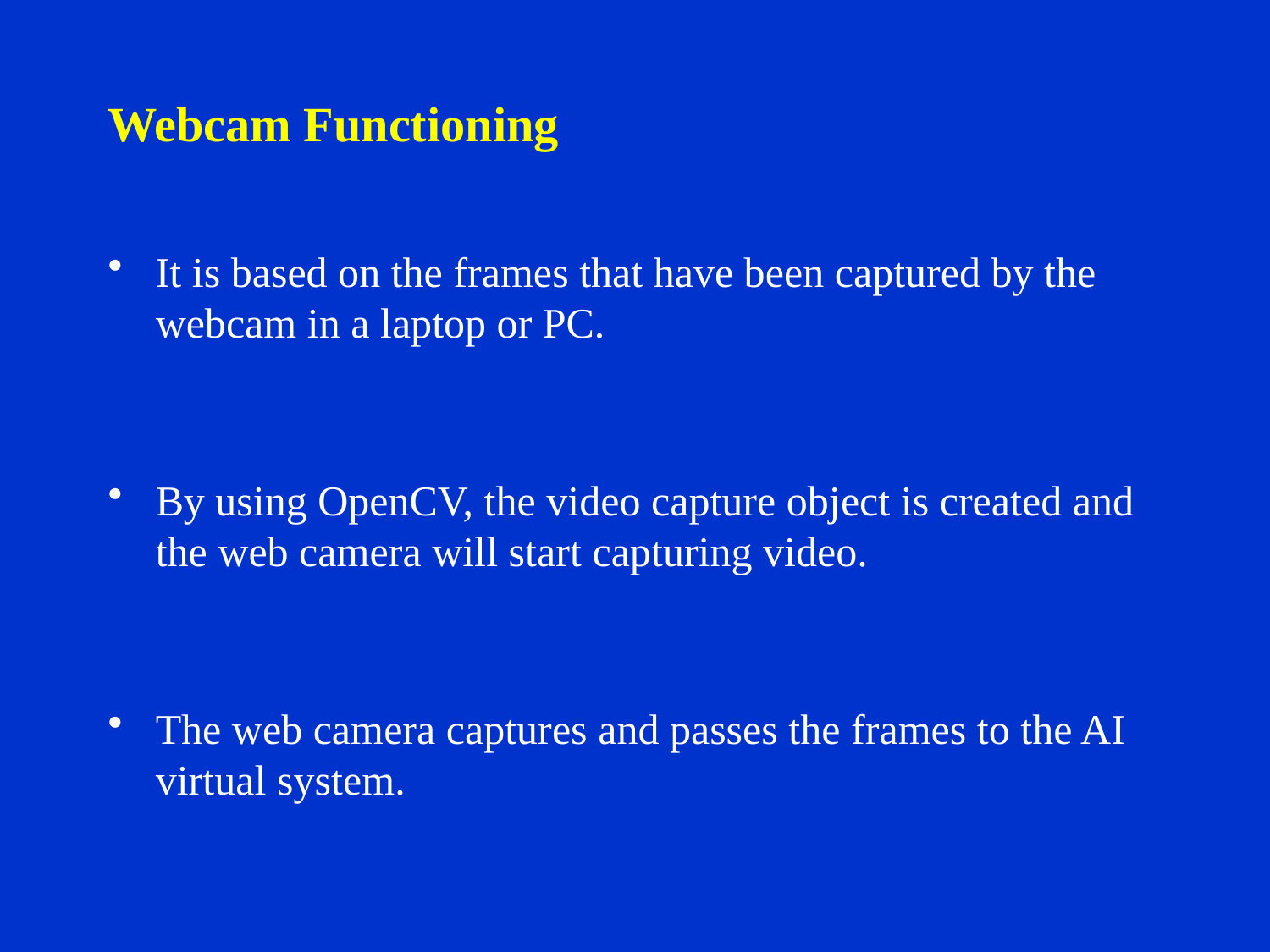

# Webcam Functioning

It is based on the frames that have been captured by the webcam in a laptop or PC.

By using OpenCV, the video capture object is created and the web camera will start capturing video.

The web camera captures and passes the frames to the AI virtual system.